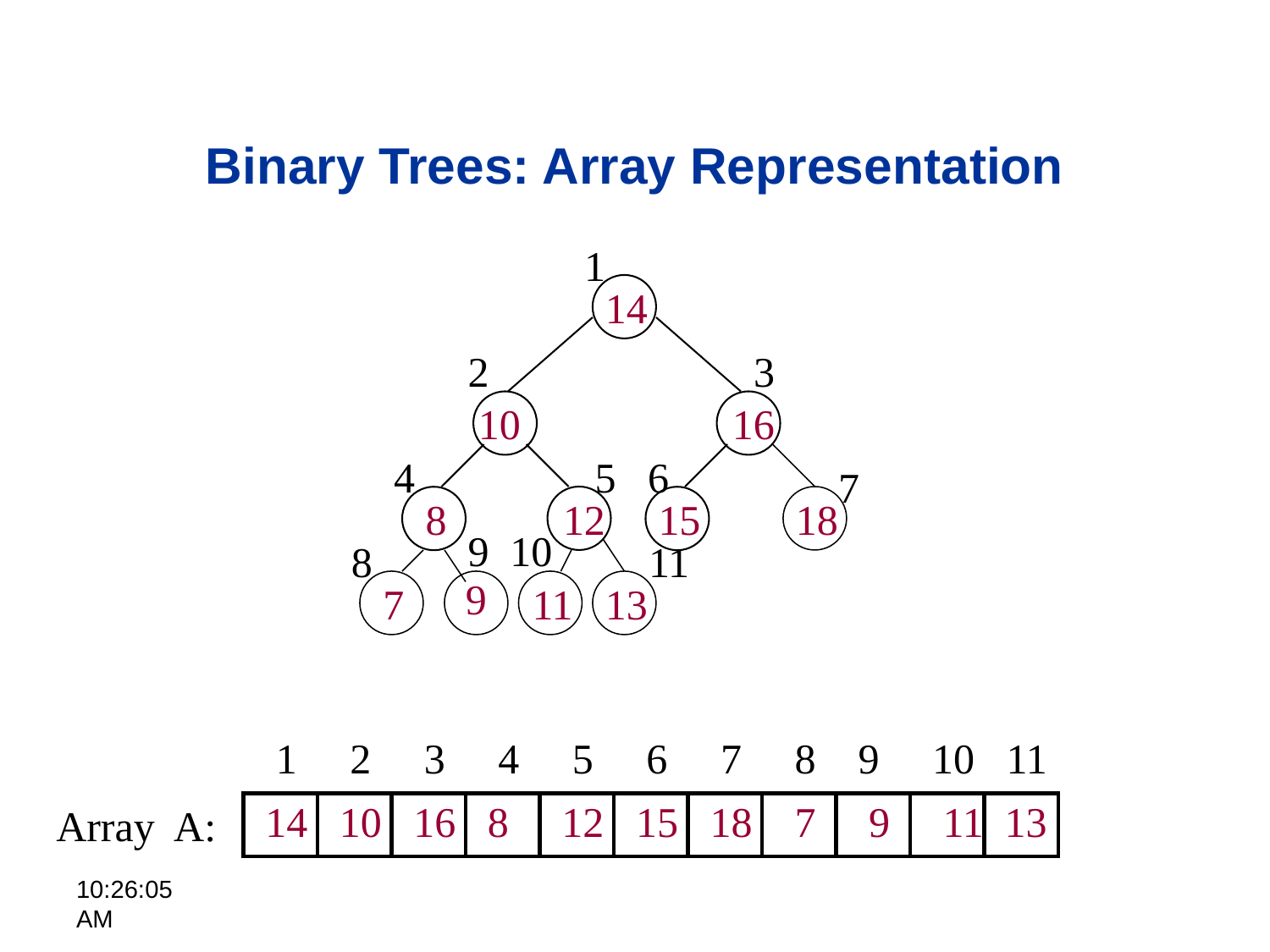

# Binary Trees: Array Representation
1

14

10

16

8

12
15
 18

9

7

11

13
2
3
4
5
6
7
9
10
8
11
1     2     3     4     5     6     7     8    9     10   11
14   10   16   8     12   15   18    7     9     11  13
Array  A:

10:26:05 AM